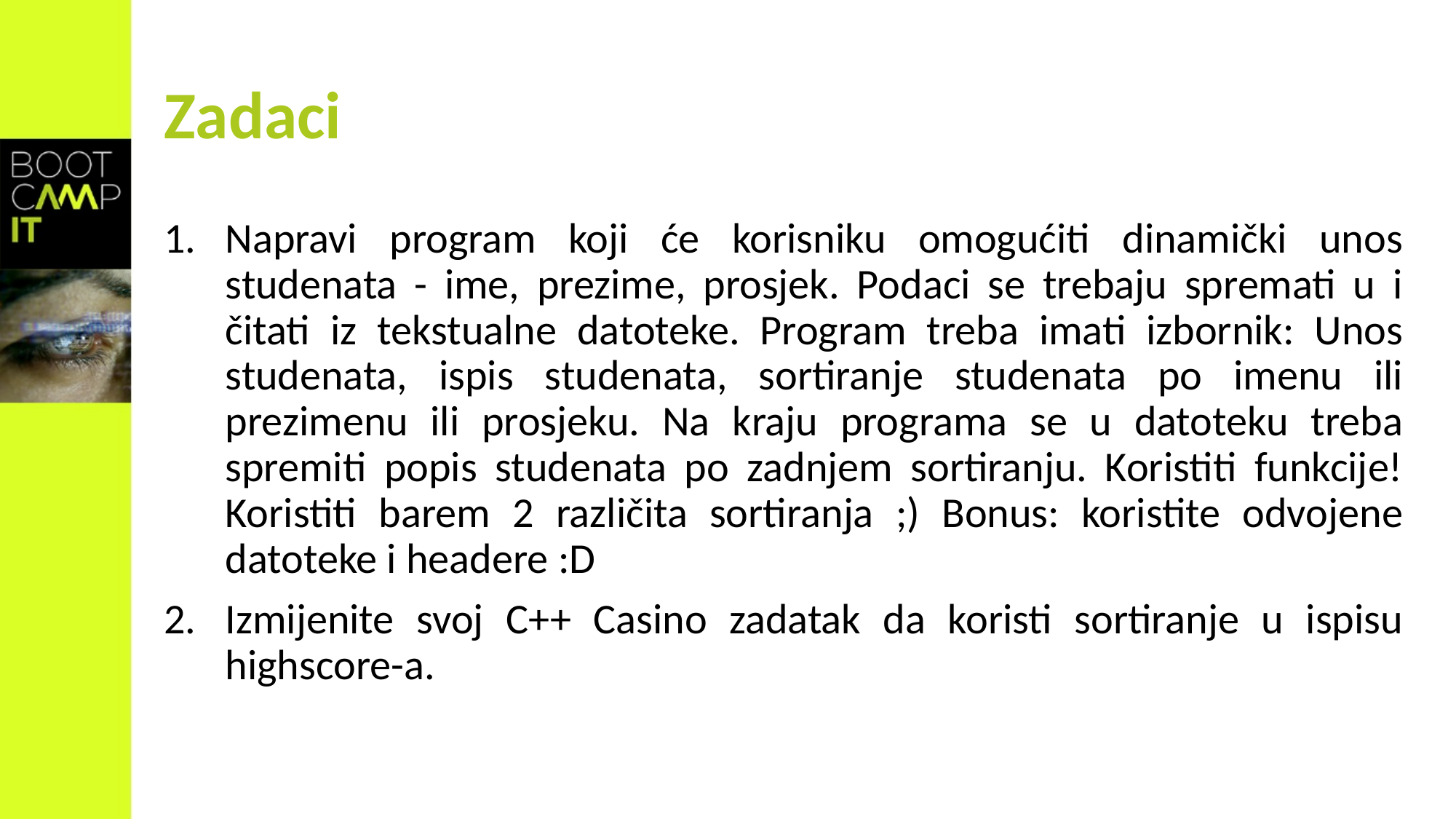

# Zadaci
Napravi program koji će korisniku omogućiti dinamički unos studenata - ime, prezime, prosjek. Podaci se trebaju spremati u i čitati iz tekstualne datoteke. Program treba imati izbornik: Unos studenata, ispis studenata, sortiranje studenata po imenu ili prezimenu ili prosjeku. Na kraju programa se u datoteku treba spremiti popis studenata po zadnjem sortiranju. Koristiti funkcije! Koristiti barem 2 različita sortiranja ;) Bonus: koristite odvojene datoteke i headere :D
Izmijenite svoj C++ Casino zadatak da koristi sortiranje u ispisu highscore-a.